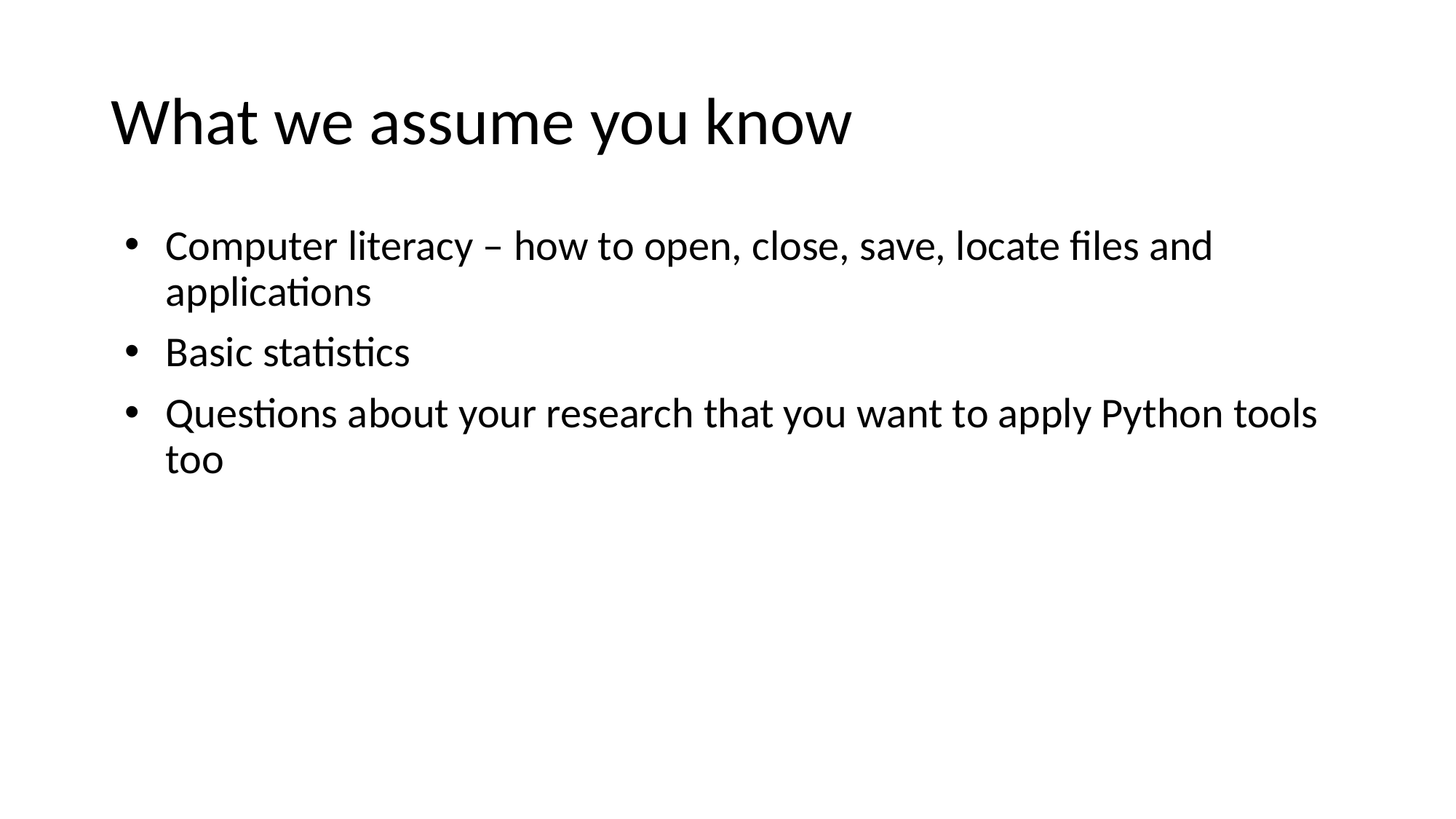

# What we assume you know
Computer literacy – how to open, close, save, locate files and applications
Basic statistics
Questions about your research that you want to apply Python tools too